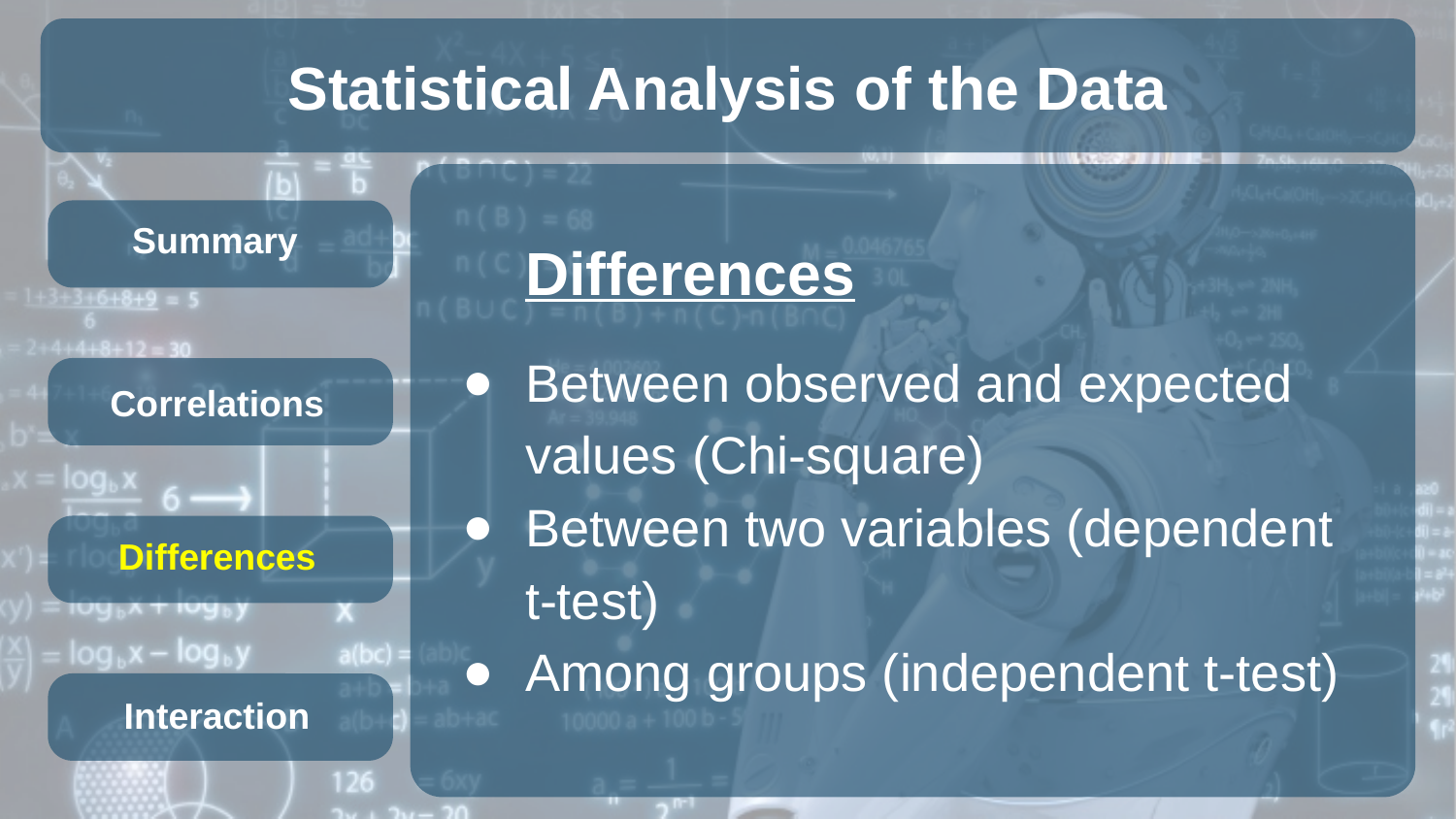

# Statistical Analysis of the Data
Summary
Differences
Between observed and expected values (Chi-square)
Between two variables (dependent t-test)
Among groups (independent t-test)
Correlations
Differences
Interaction